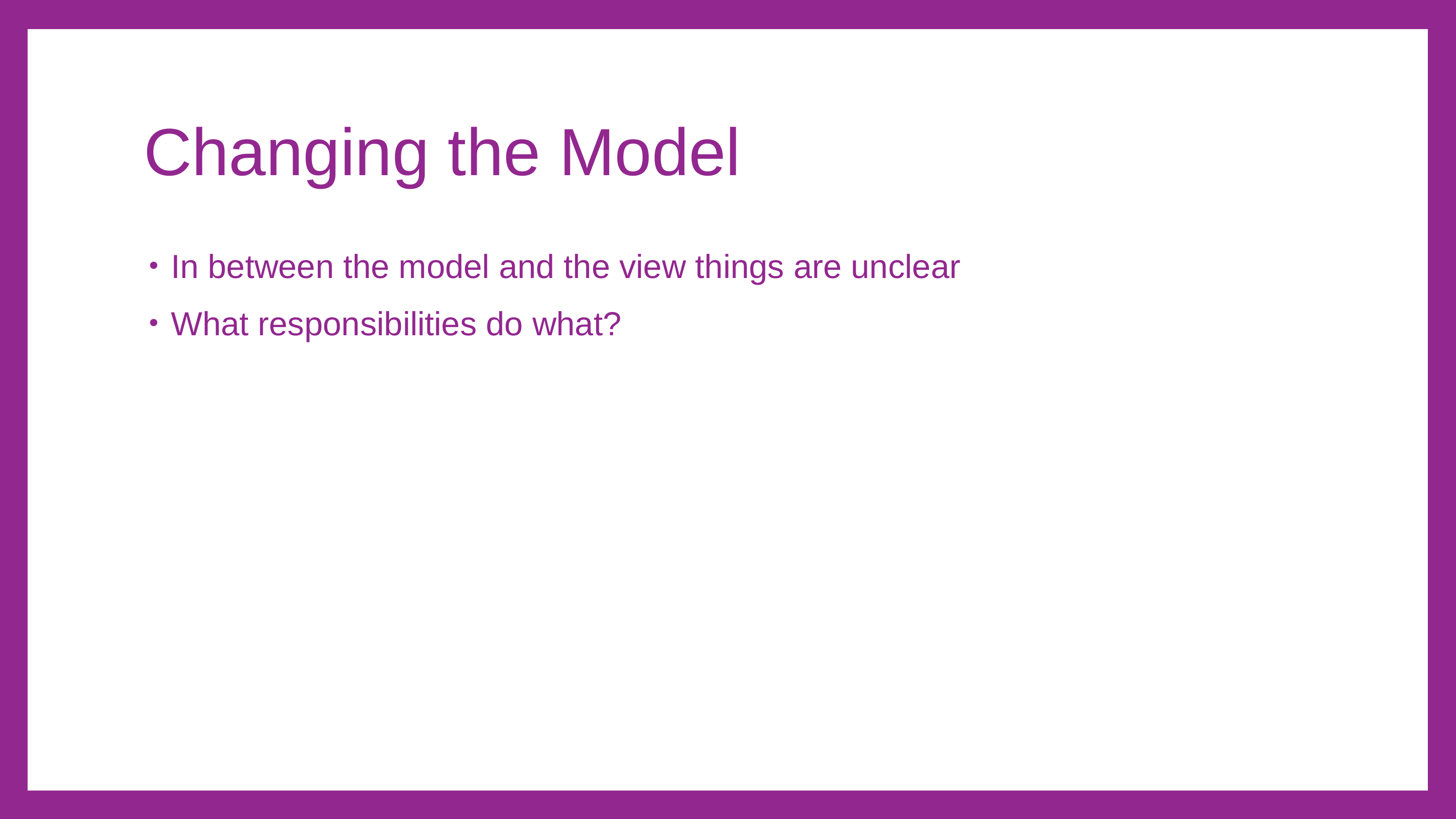

# Changing the Model
In between the model and the view things are unclear
What responsibilities do what?